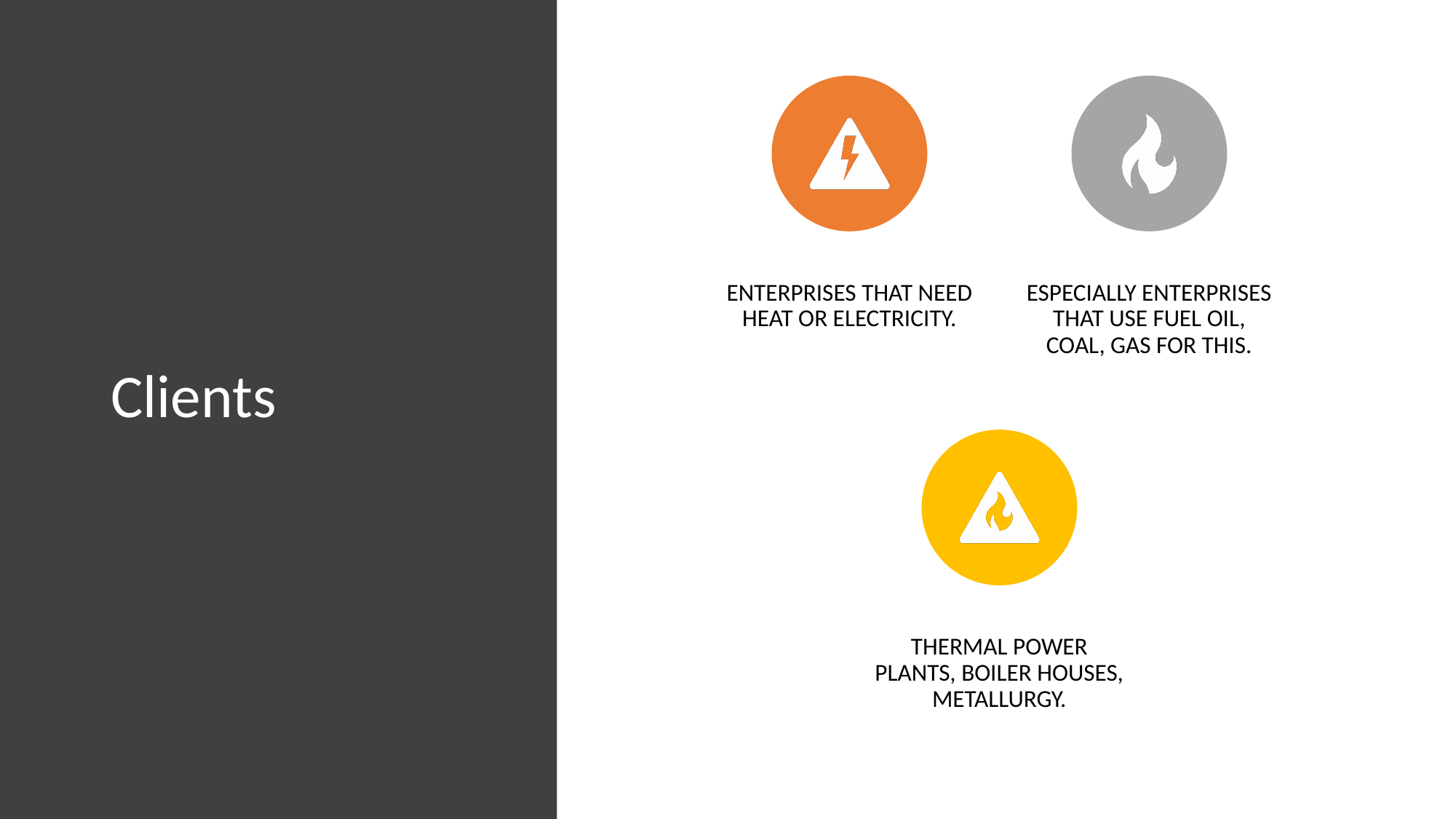

Enterprises that need heat or electricity.
Especially enterprises that use fuel oil, coal, gas for this.
Thermal power plants, boiler houses, metallurgy.
# Clients